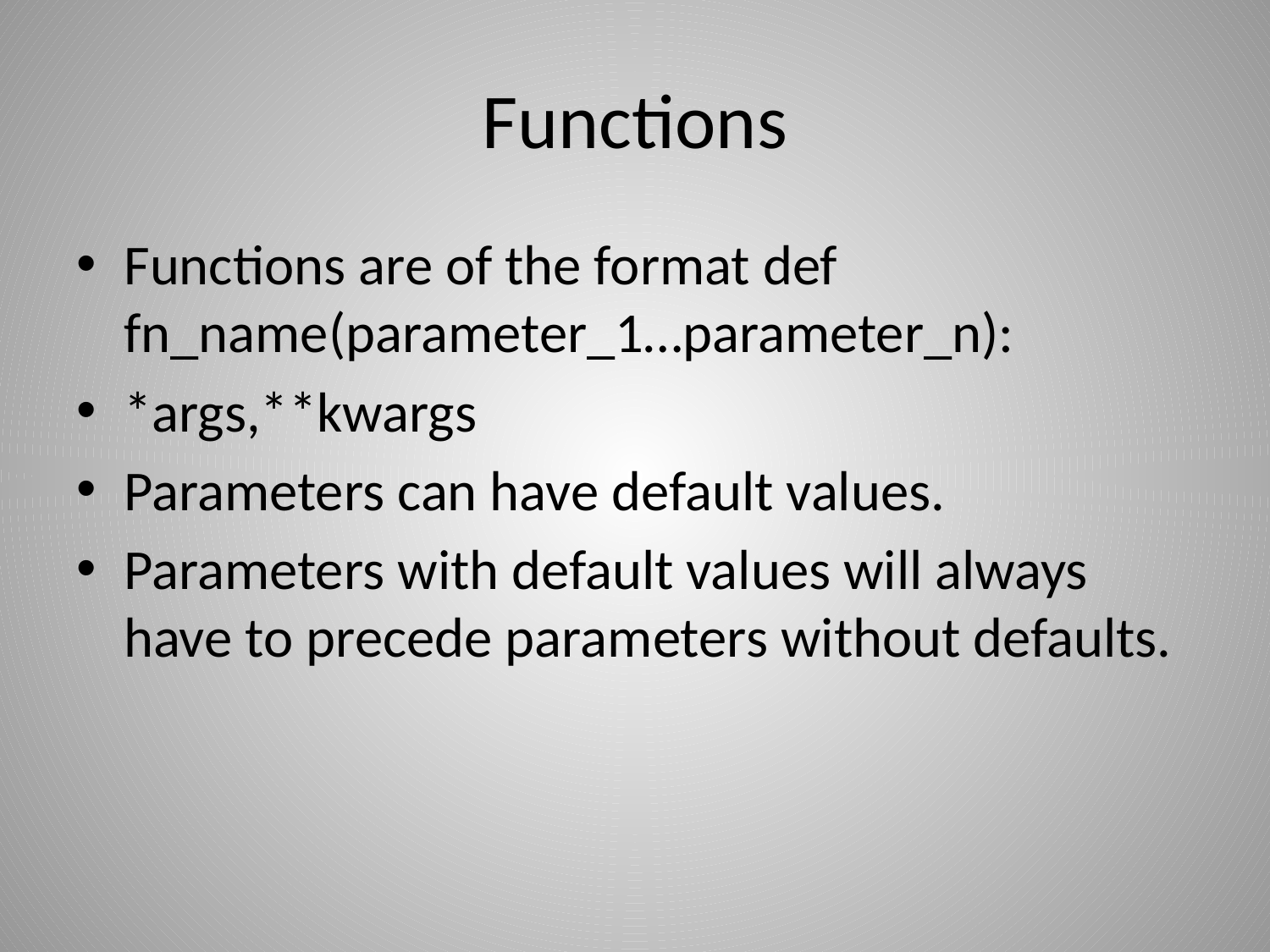

# Functions
Functions are of the format def fn_name(parameter_1…parameter_n):
*args,**kwargs
Parameters can have default values.
Parameters with default values will always have to precede parameters without defaults.